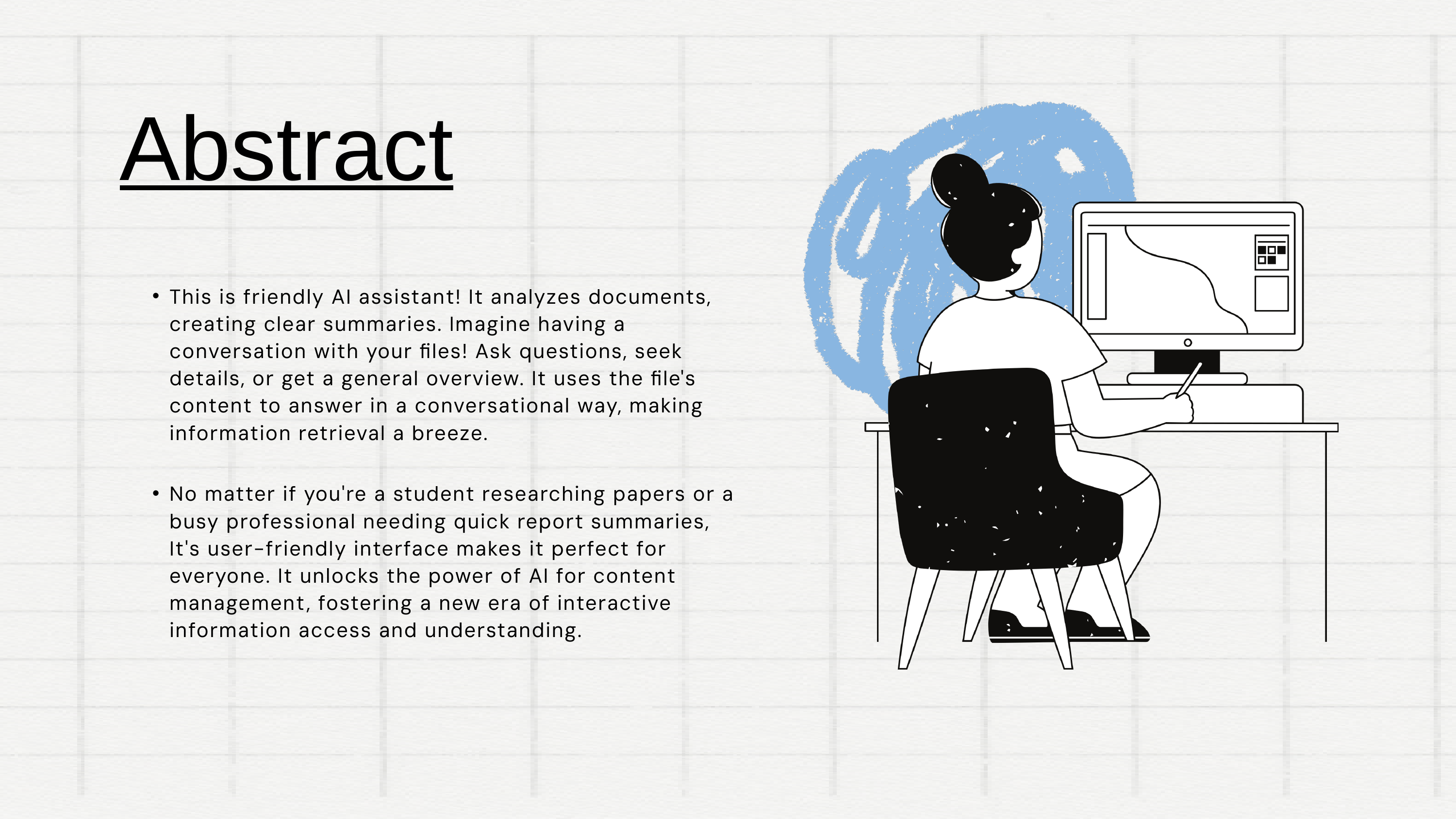

Abstract

This is friendly AI assistant! It analyzes documents, creating clear summaries. Imagine having a conversation with your files! Ask questions, seek details, or get a general overview. It uses the file's content to answer in a conversational way, making information retrieval a breeze.
No matter if you're a student researching papers or a busy professional needing quick report summaries, It's user-friendly interface makes it perfect for everyone. It unlocks the power of AI for content management, fostering a new era of interactive information access and understanding.